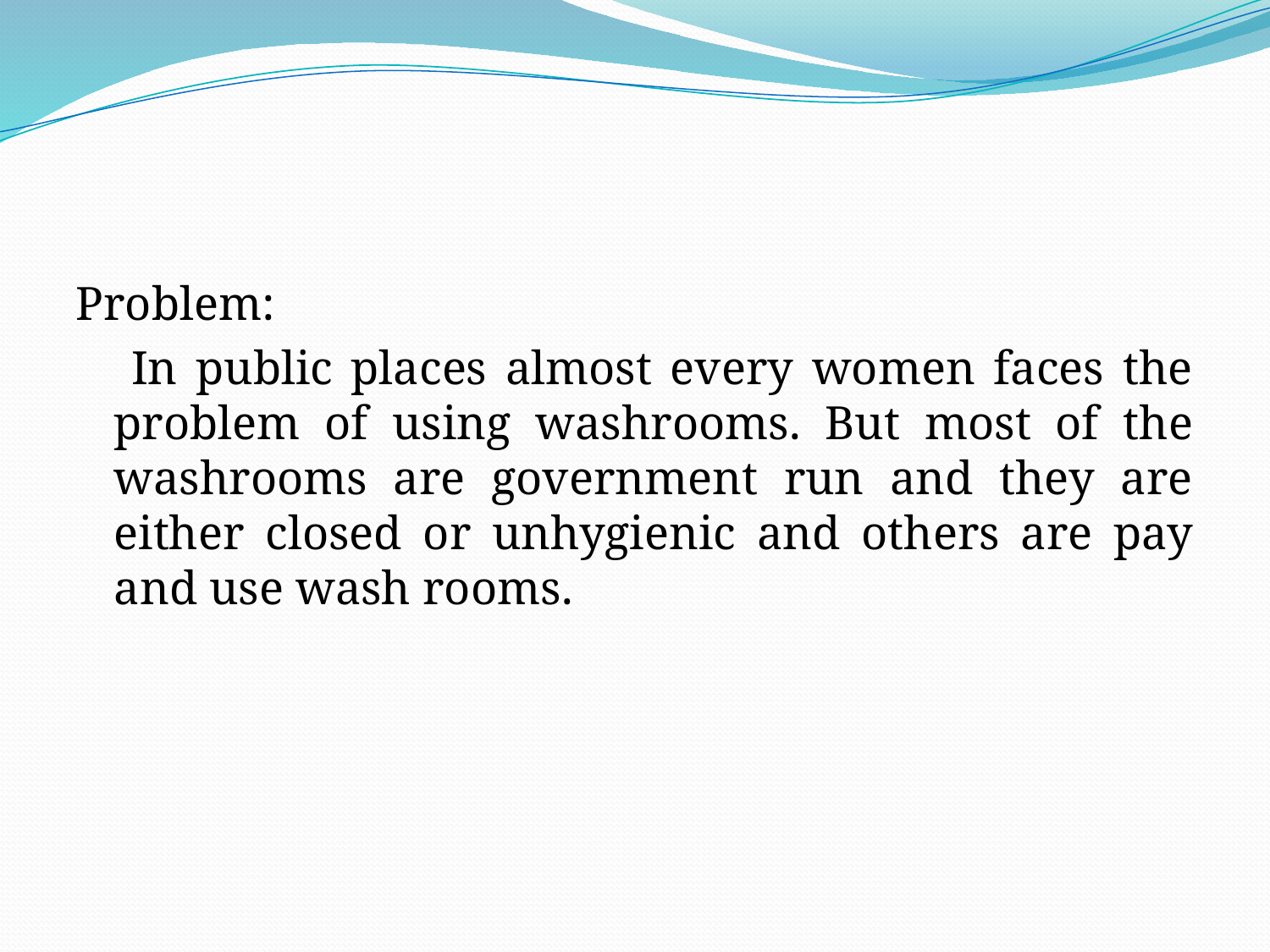

Problem:
   In public places almost every women faces the problem of using washrooms. But most of the washrooms are government run and they are either closed or unhygienic and others are pay and use wash rooms.